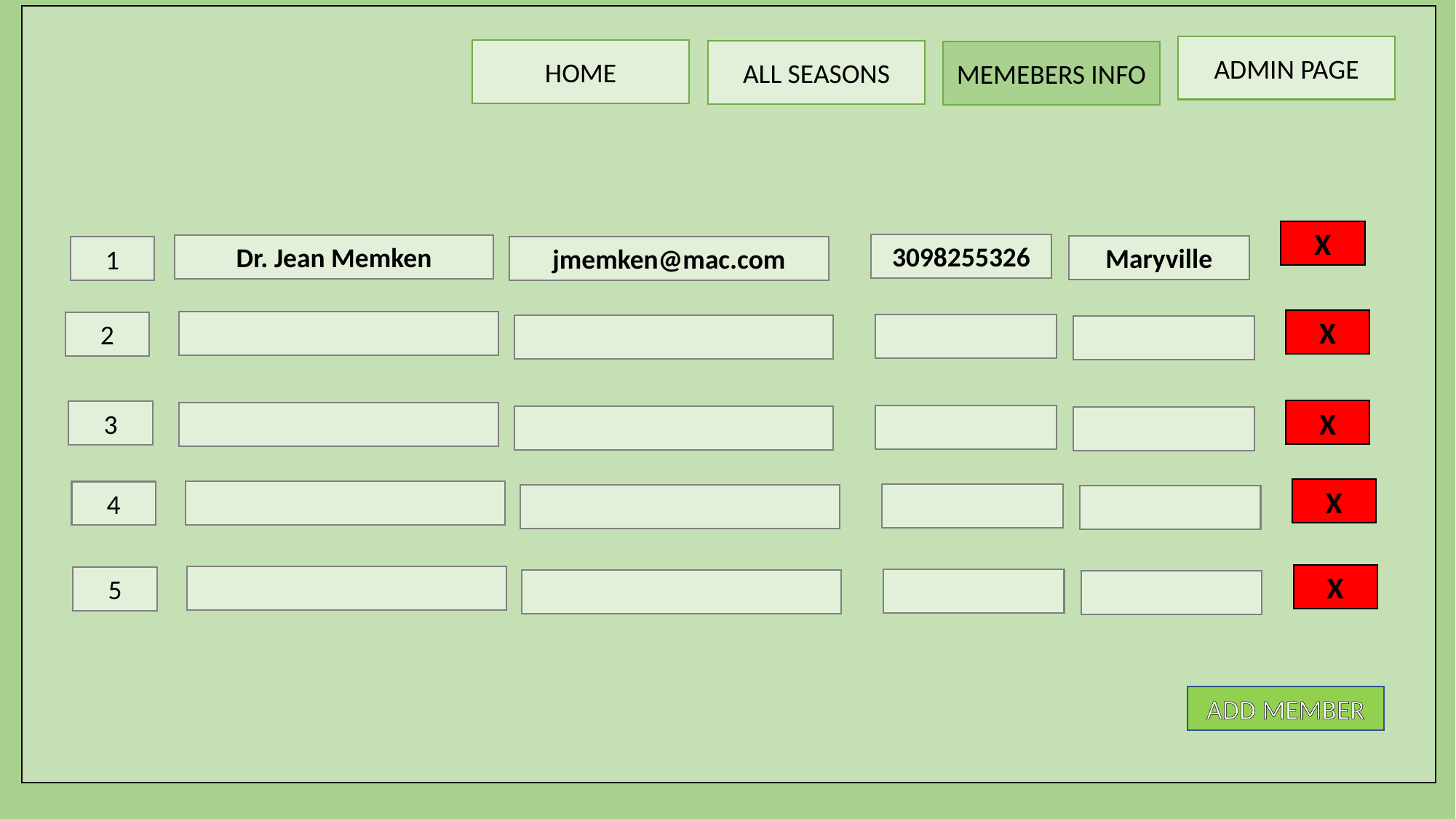

ADMIN PAGE
HOME
ALL SEASONS
MEMEBERS INFO
X
3098255326
Dr. Jean Memken
Maryville
jmemken@mac.com
1
X

2

X
3

X

4

X

5

ADD MEMBER